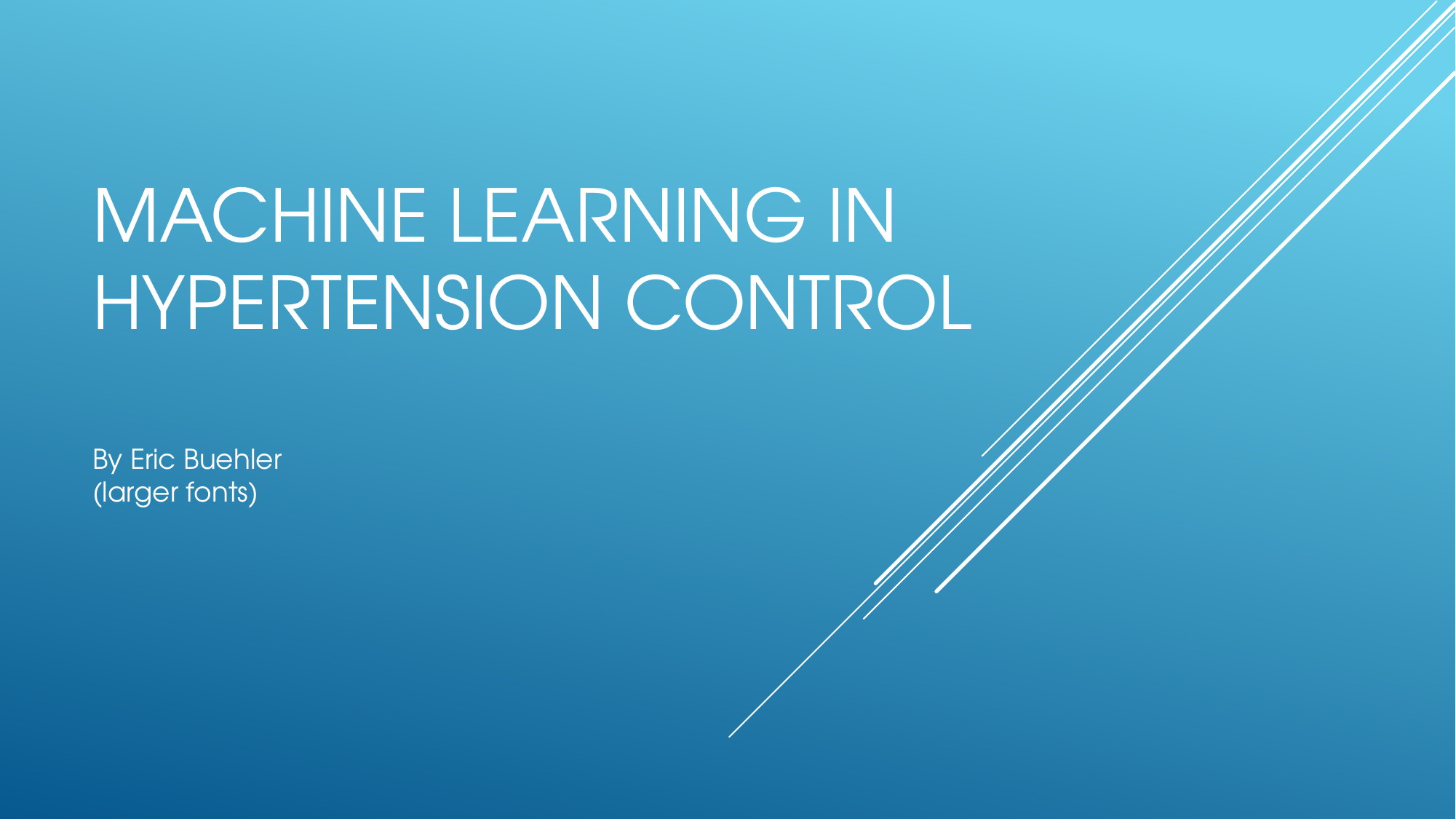

# Machine Learning in Hypertension control
By Eric Buehler (larger fonts)